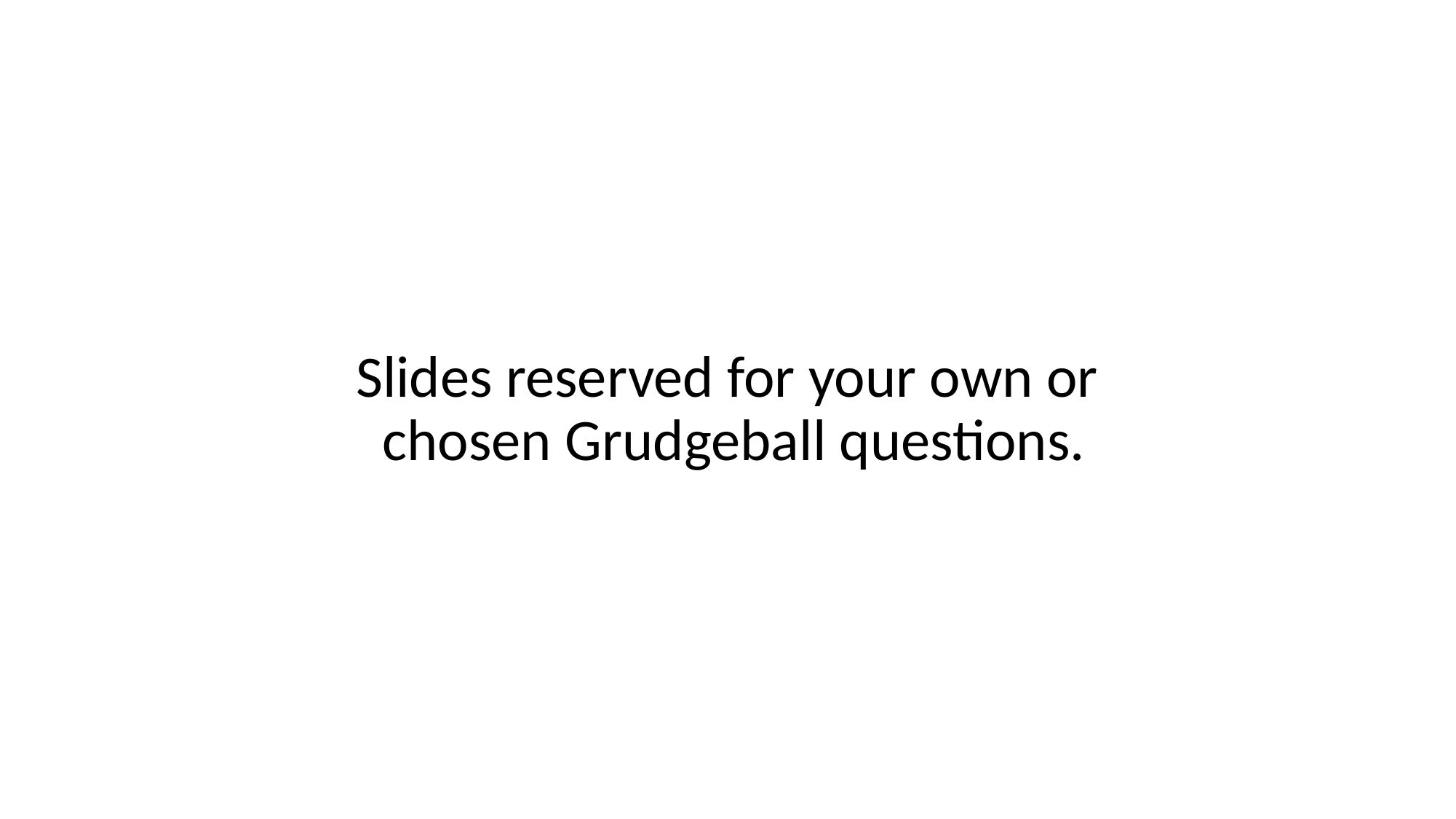

# Slides reserved for your own or chosen Grudgeball questions.